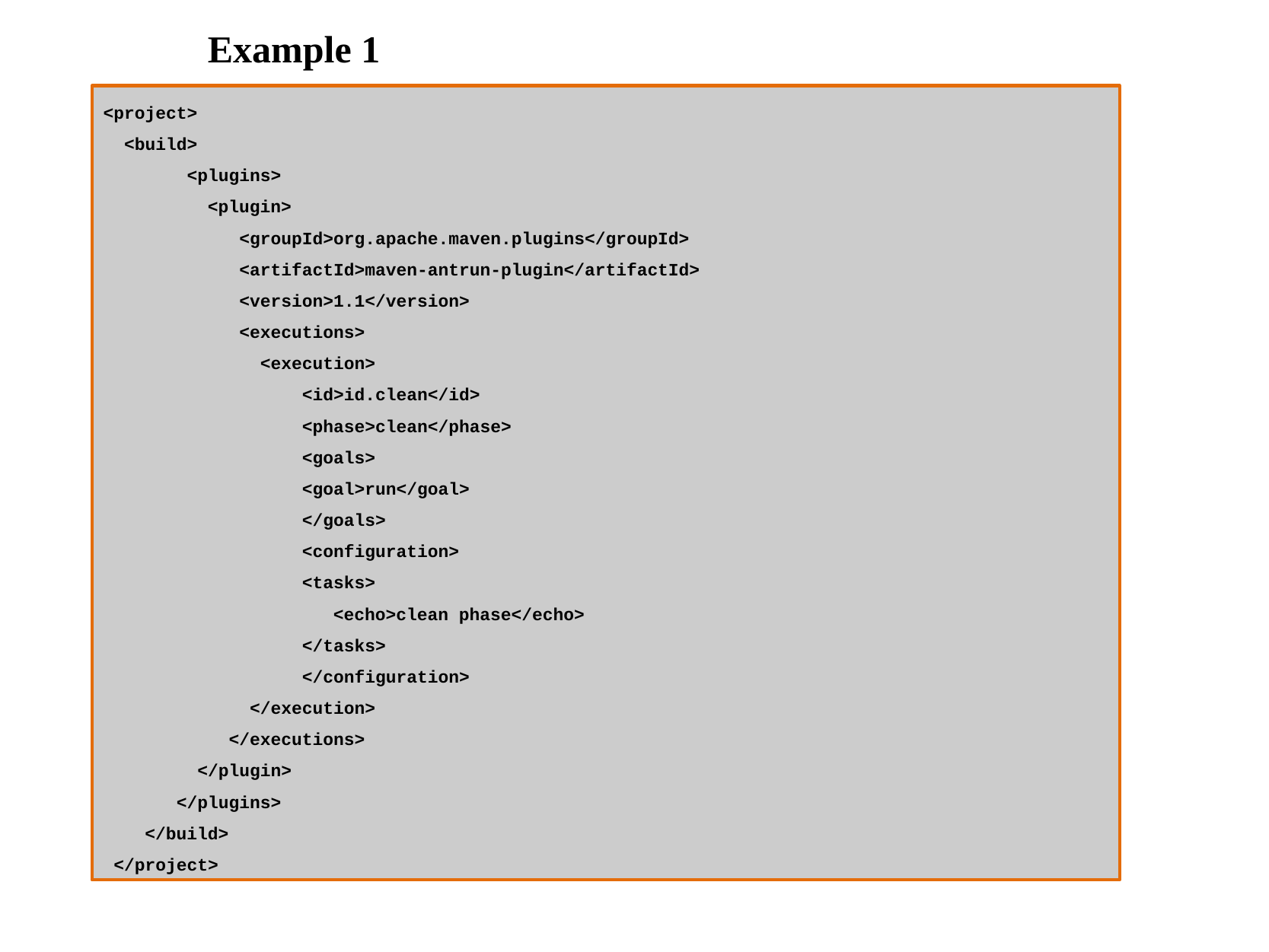

Example 1
<project>
  <build>
        <plugins>
          <plugin>
             <groupId>org.apache.maven.plugins</groupId>
             <artifactId>maven-antrun-plugin</artifactId>
             <version>1.1</version>
             <executions>
               <execution>
                   <id>id.clean</id>
                   <phase>clean</phase>
                   <goals>
                   <goal>run</goal>
                   </goals>
                   <configuration>
                   <tasks>
                      <echo>clean phase</echo>
                   </tasks>
                   </configuration>
              </execution>
            </executions>
         </plugin>
       </plugins>
    </build>
 </project>